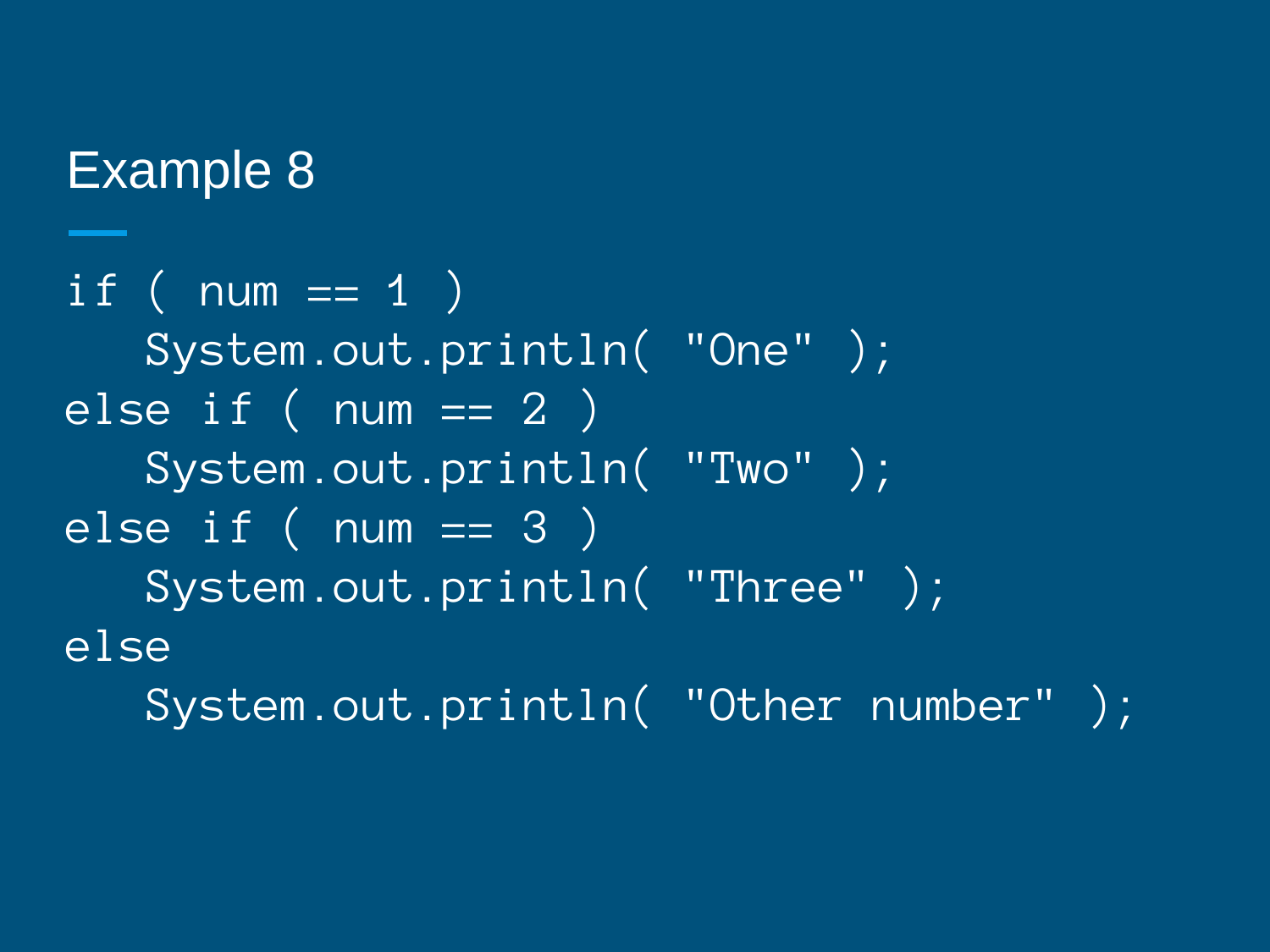

# Example 8
if ( num == 1 )
   System.out.println( "One" );
else if ( num == 2 )
   System.out.println( "Two" );
else if ( num == 3 )
   System.out.println( "Three" );
else
   System.out.println( "Other number" );